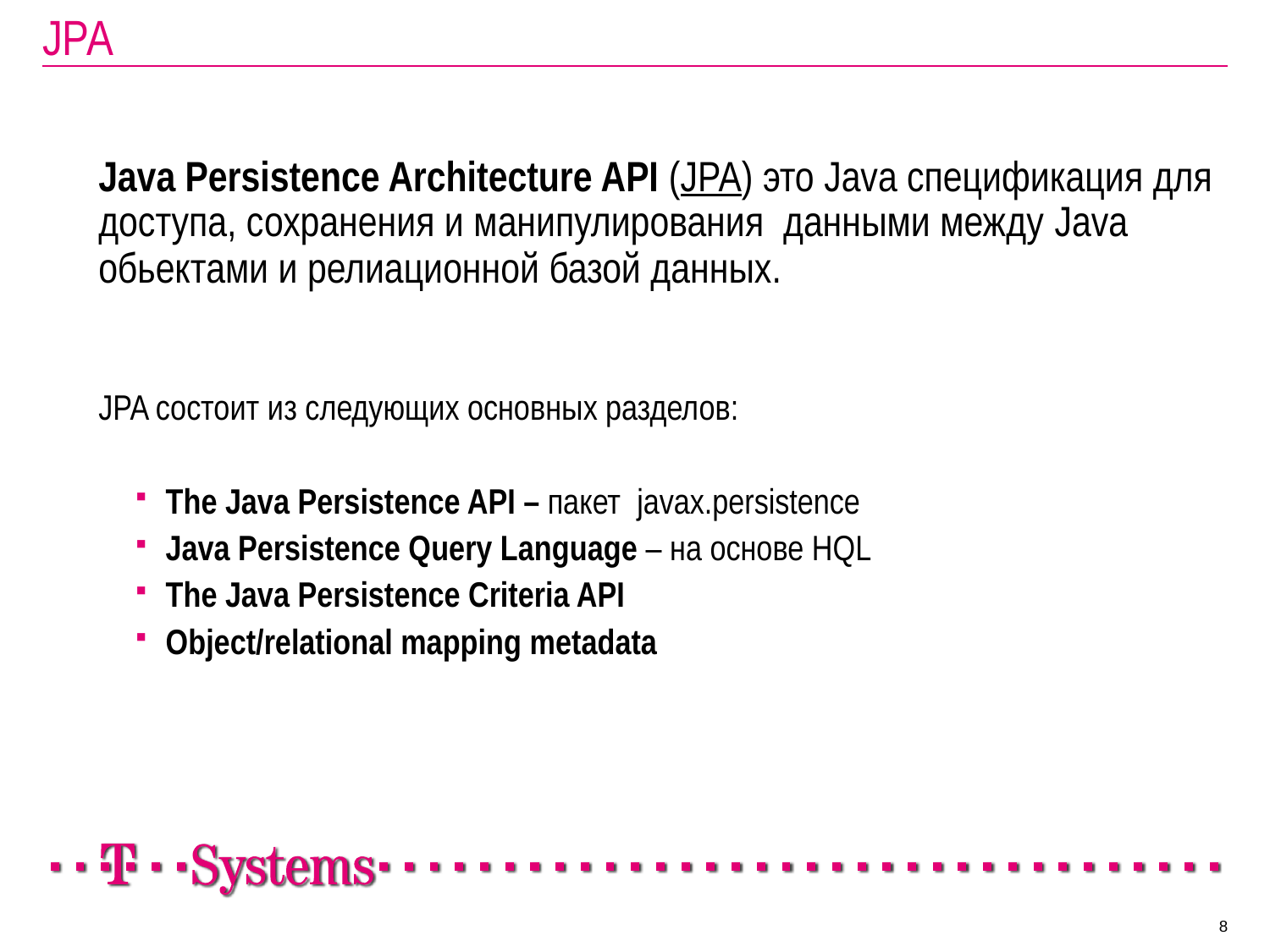

# JPA

	Java Persistence Architecture API (JPA) это Java спецификация для доступа, сохранения и манипулирования  данными между Java обьектами и релиационной базой данных.

 	JPA состоит из следующих основных разделов:

The Java Persistence API – пакет  javax.persistence
Java Persistence Query Language – на основе HQL
The Java Persistence Criteria API
Object/relational mapping metadata

8